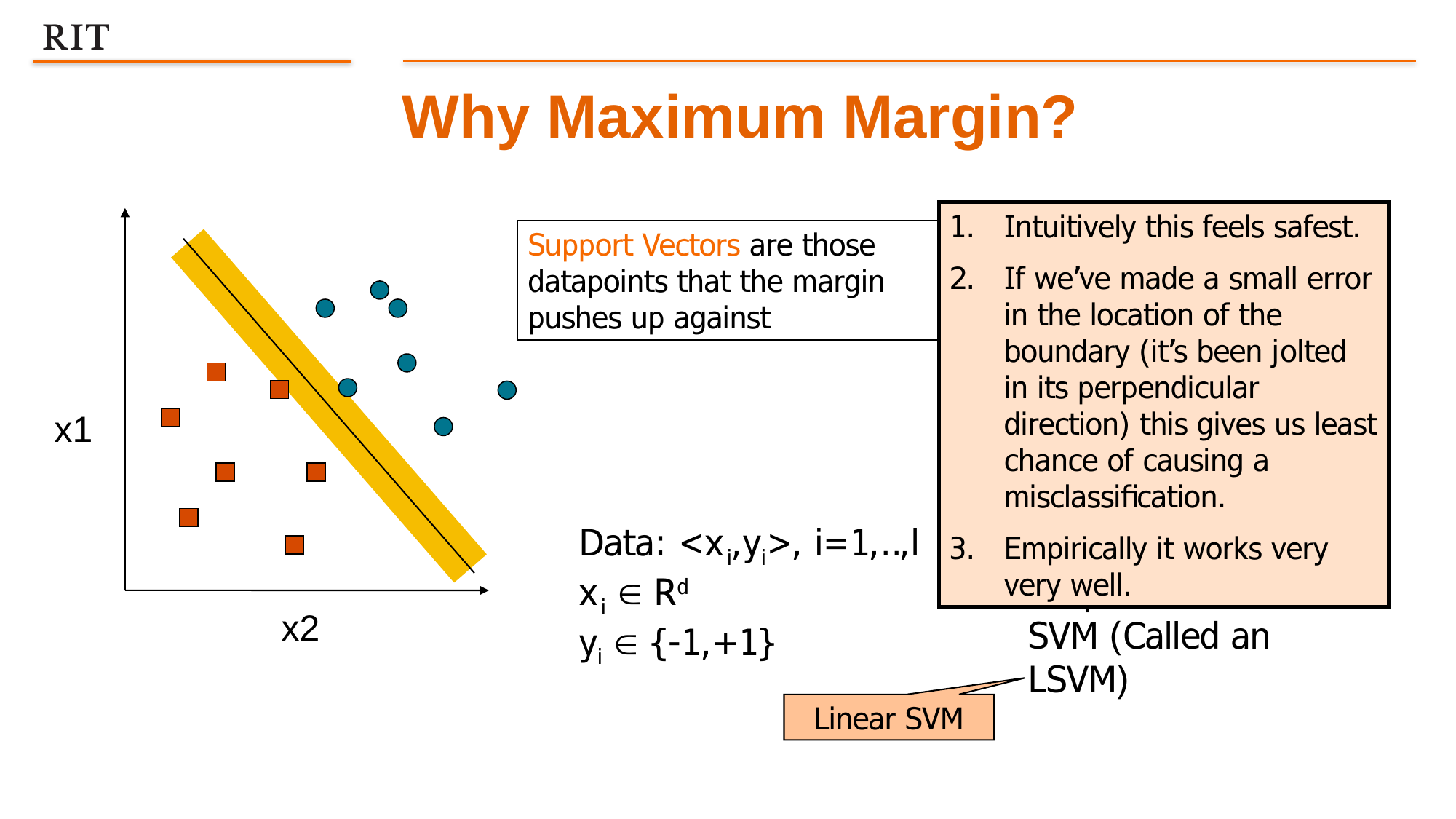

Why Maximum Margin?

Intuitively this feels safest.
If we’ve made a small error in the location of the boundary (it’s been jolted in its perpendicular direction) this gives us least chance of causing a misclassification.
Empirically it works very very well.

Support Vectors are those datapoints that the margin pushes up against
The maximum margin linear classifier is the linear classifier with the, um, maximum margin.
This is the simplest kind of SVM (Called an LSVM)

x1
Data: <xi,yi>, i=1,..,l
xi ∈ Rd
yi ∈ {-1,+1}

x2
Linear SVM